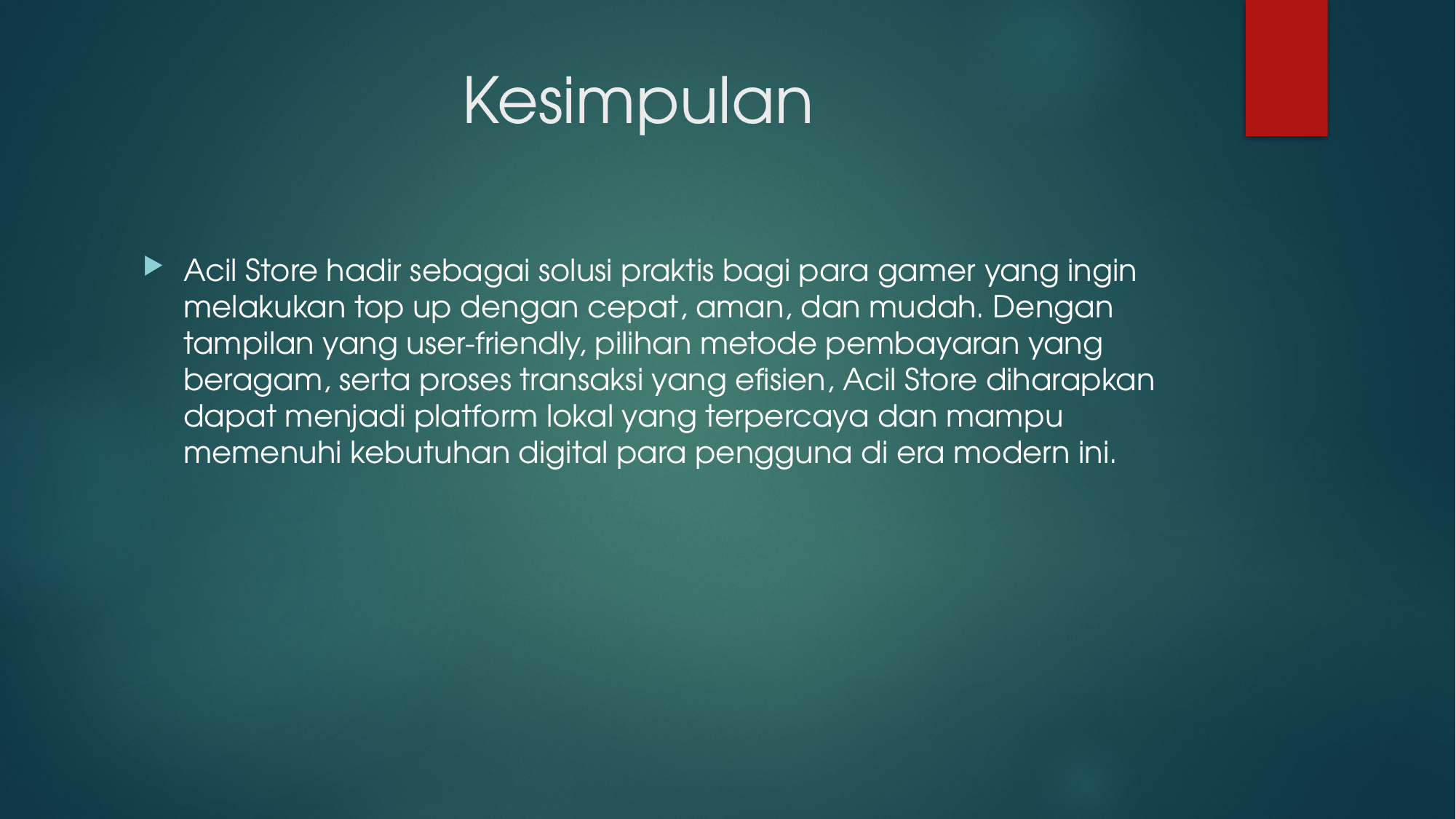

# Kesimpulan
Acil Store hadir sebagai solusi praktis bagi para gamer yang ingin melakukan top up dengan cepat, aman, dan mudah. Dengan tampilan yang user-friendly, pilihan metode pembayaran yang beragam, serta proses transaksi yang efisien, Acil Store diharapkan dapat menjadi platform lokal yang terpercaya dan mampu memenuhi kebutuhan digital para pengguna di era modern ini.